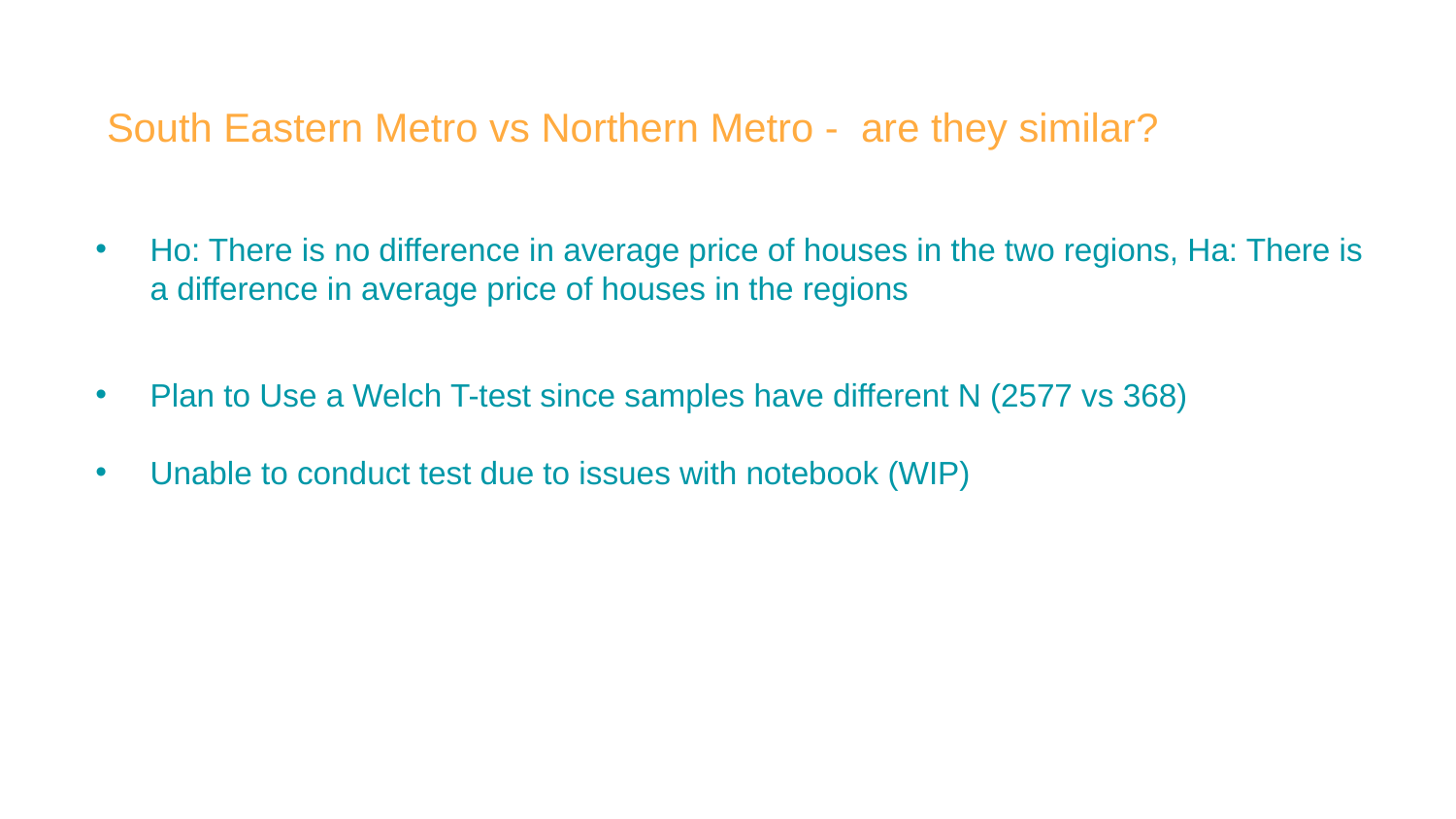

South Eastern Metro vs Northern Metro -  are they similar?

Ho: There is no difference in average price of houses in the two regions, Ha: There is a difference in average price of houses in the regions

Plan to Use a Welch T-test since samples have different N (2577 vs 368)

Unable to conduct test due to issues with notebook (WIP)